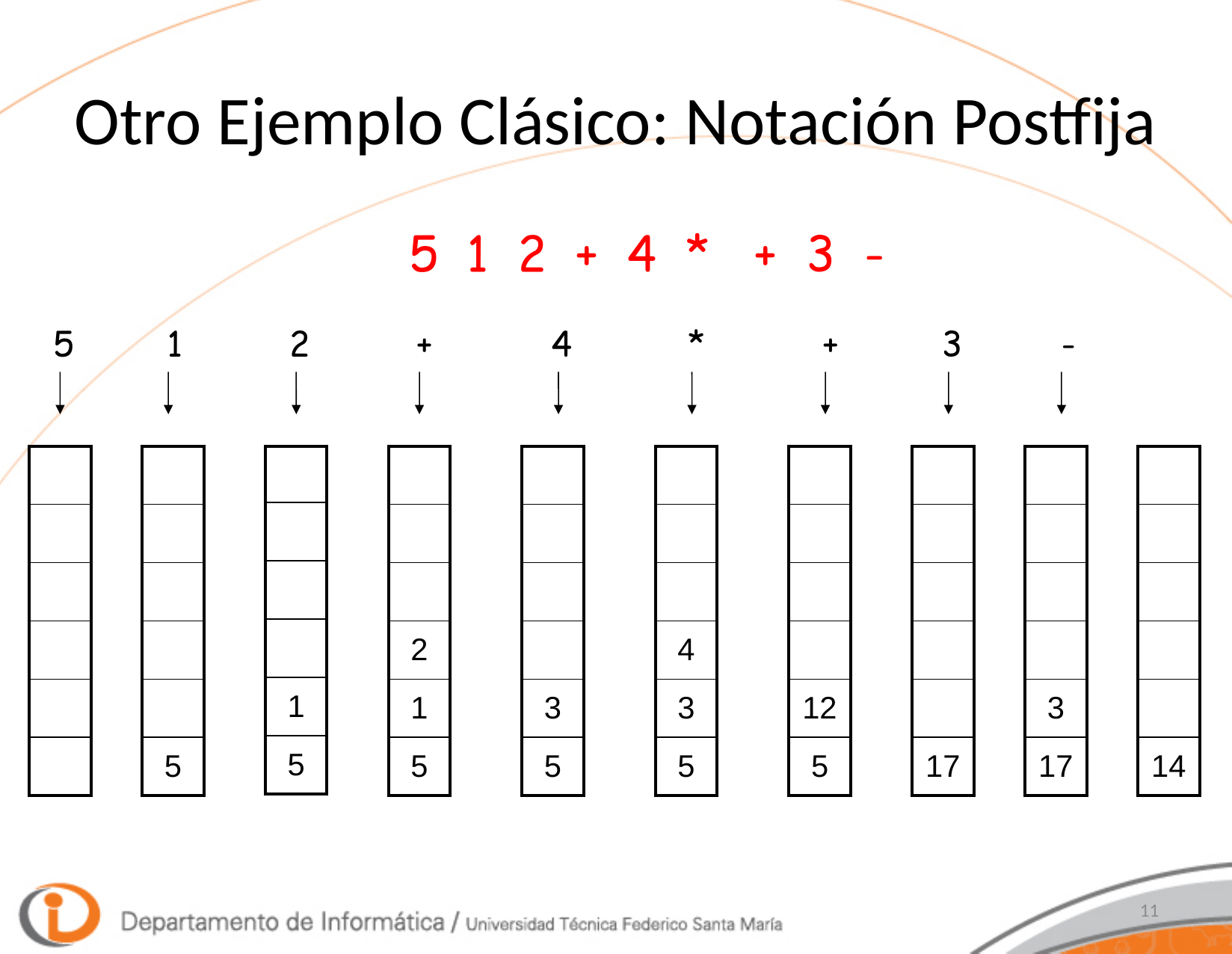

# Otro Ejemplo Clásico: Notación Postfija
5  1  2  +  4  *   +  3  -
5

1

2

+

4

*

+

3

-

|  |
| --- |
|  |
|  |
|  |
|  |
|  |
|  |
| --- |
|  |
|  |
|  |
|  |
| 5 |
|  |
| --- |
|  |
|  |
|  |
| 1 |
| 5 |
|  |
| --- |
|  |
|  |
| 2 |
| 1 |
| 5 |
|  |
| --- |
|  |
|  |
|  |
| 3 |
| 5 |
|  |
| --- |
|  |
|  |
| 4 |
| 3 |
| 5 |
|  |
| --- |
|  |
|  |
|  |
| 12 |
| 5 |
|  |
| --- |
|  |
|  |
|  |
|  |
| 17 |
|  |
| --- |
|  |
|  |
|  |
| 3 |
| 17 |
|  |
| --- |
|  |
|  |
|  |
|  |
| 14 |
11